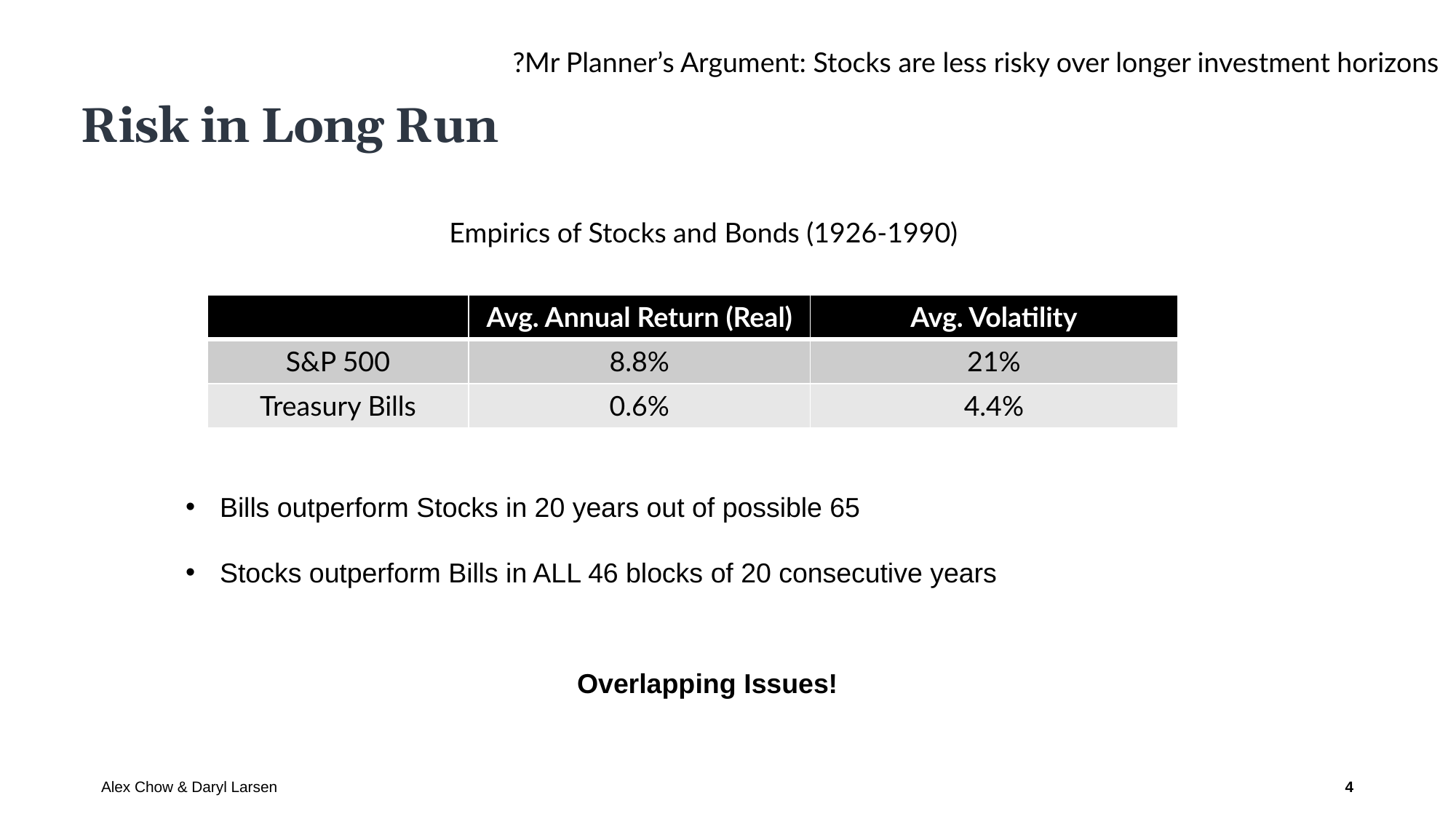

Risk in Long Run
?Mr Planner’s Argument: Stocks are less risky over longer investment horizons
Empirics of Stocks and Bonds (1926-1990)

|  | Avg. Annual Return (Real) | Avg. Volatility |
| --- | --- | --- |
| S&P 500 | 8.8% | 21% |
| Treasury Bills | 0.6% | 4.4% |
Bills outperform Stocks in 20 years out of possible 65

Stocks outperform Bills in ALL 46 blocks of 20 consecutive years

Overlapping Issues!
Alex Chow & Daryl Larsen
4